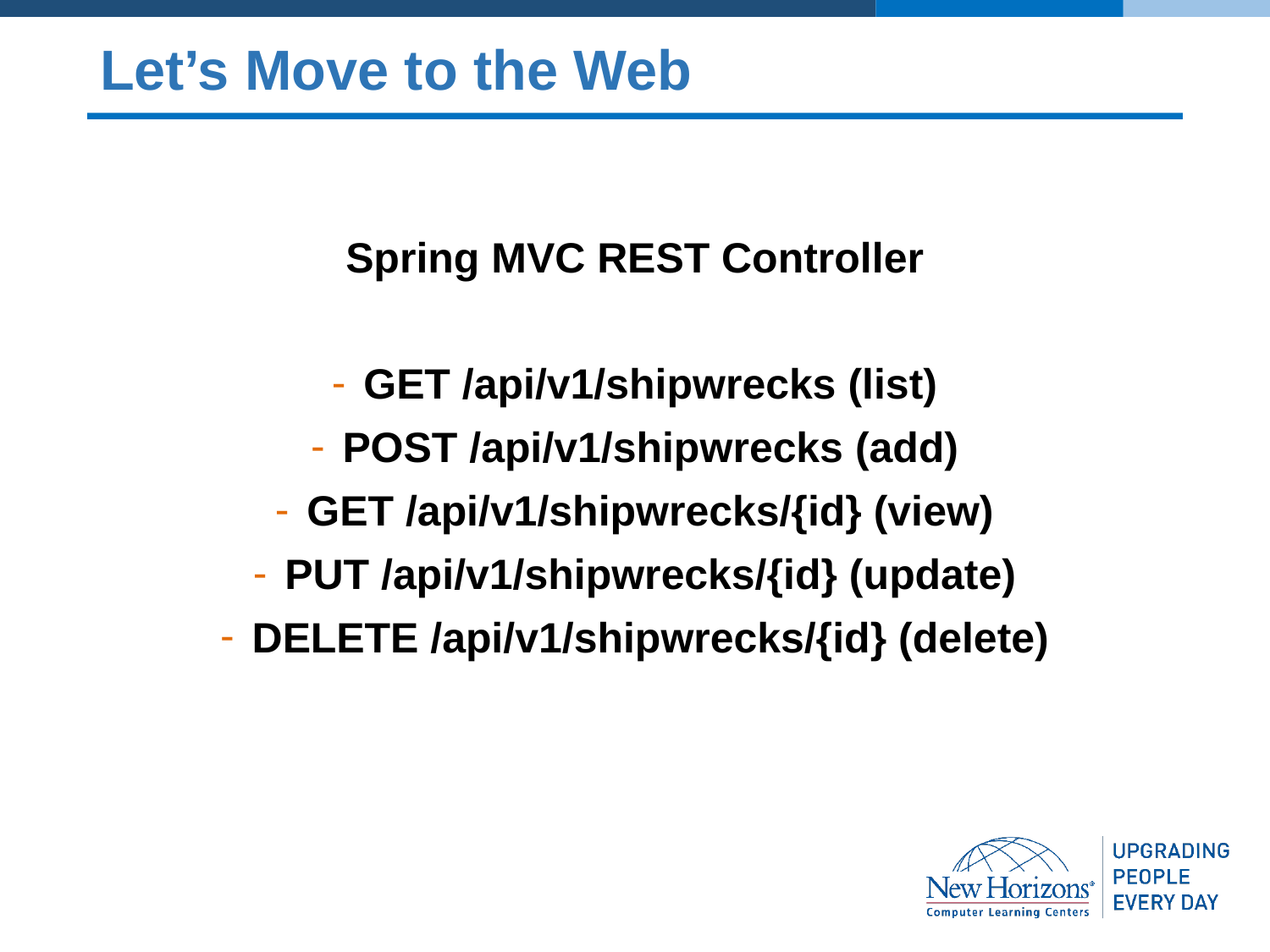

# Let’s Move to the Web

Spring MVC REST Controller

GET /api/v1/shipwrecks (list)
POST /api/v1/shipwrecks (add)
GET /api/v1/shipwrecks/{id} (view)
PUT /api/v1/shipwrecks/{id} (update)
DELETE /api/v1/shipwrecks/{id} (delete)